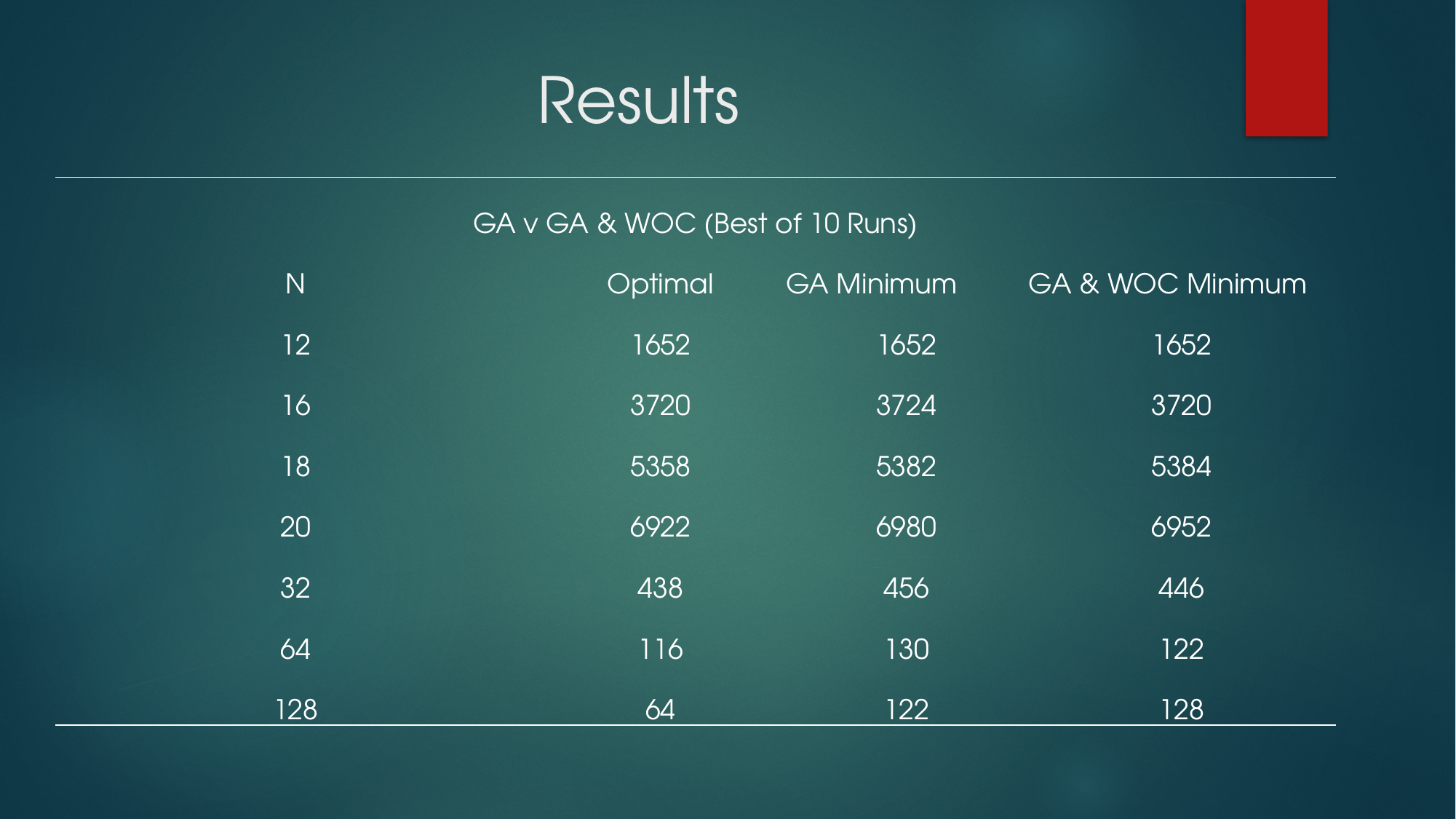

# Results
| GA v GA & WOC (Best of 10 Runs) |  |  |  |
| --- | --- | --- | --- |
| N | Optimal | GA Minimum | GA & WOC Minimum |
| 12 | 1652 | 1652 | 1652 |
| 16 | 3720 | 3724 | 3720 |
| 18 | 5358 | 5382 | 5384 |
| 20 | 6922 | 6980 | 6952 |
| 32 | 438 | 456 | 446 |
| 64 | 116 | 130 | 122 |
| 128 | 64 | 122 | 128 |